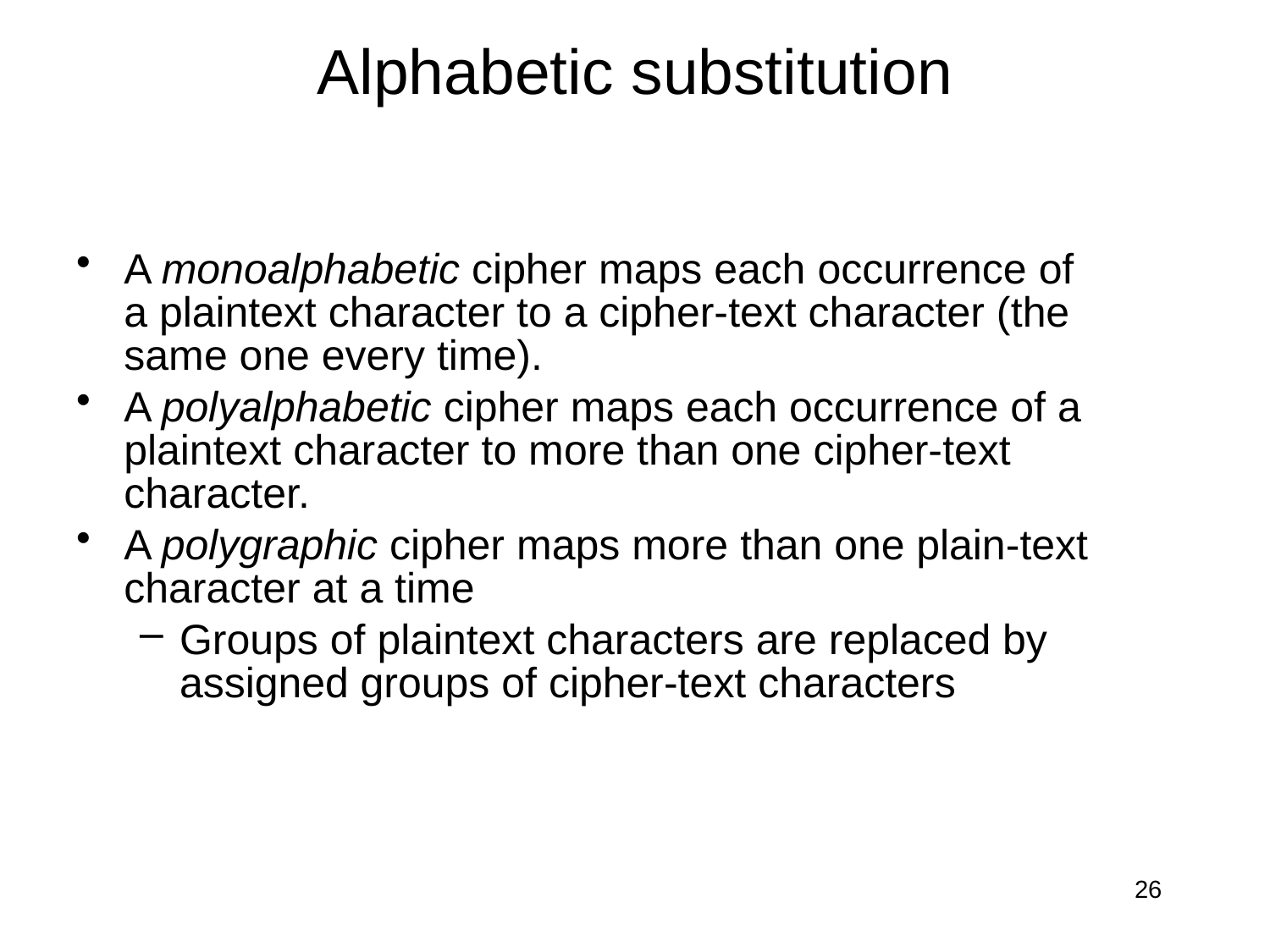

# Alphabetic substitution
A monoalphabetic cipher maps each occurrence of a plaintext character to a cipher-text character (the same one every time).
A polyalphabetic cipher maps each occurrence of a plaintext character to more than one cipher-text character.
A polygraphic cipher maps more than one plain-text character at a time
Groups of plaintext characters are replaced by assigned groups of cipher-text characters
26